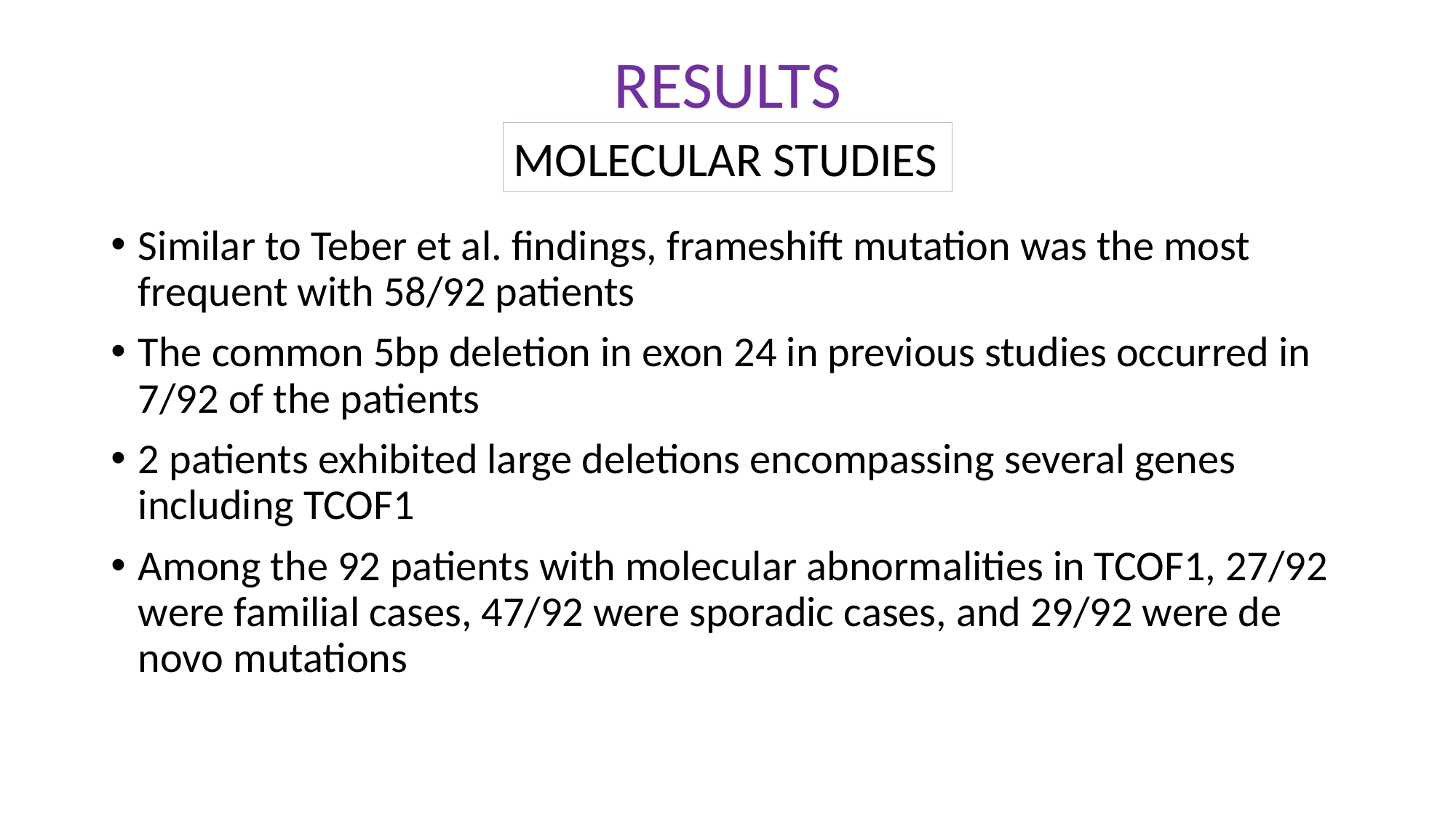

# RESULTS
MOLECULAR STUDIES
Similar to Teber et al. findings, frameshift mutation was the most frequent with 58/92 patients
The common 5bp deletion in exon 24 in previous studies occurred in 7/92 of the patients
2 patients exhibited large deletions encompassing several genes including TCOF1
Among the 92 patients with molecular abnormalities in TCOF1, 27/92 were familial cases, 47/92 were sporadic cases, and 29/92 were de novo mutations